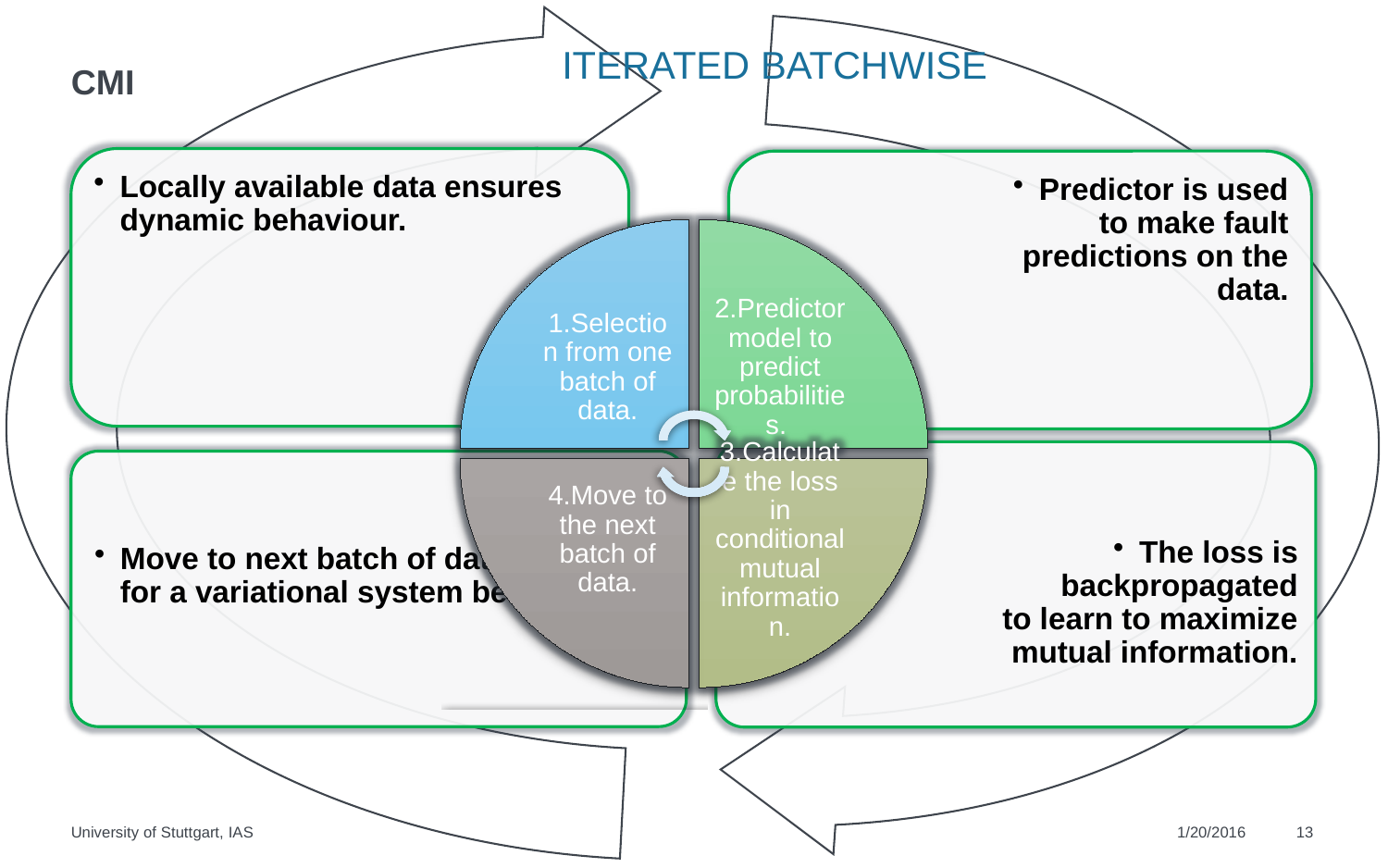

ITERATED BATCHWISE
# CMI
The loss is backpropagated
 to learn to maximize mutual information.
Move to next batch of data, suitable for a variational system behaviour.
Predictor is used to make fault predictions on the data.
Locally available data ensures dynamic behaviour.
1.Selection from one batch of data.
2.Predictor model to predict probabilities.
3.Calculate the loss in conditional mutual information.
4.Move to the next batch of data.
University of Stuttgart, IAS
1/20/2016
13